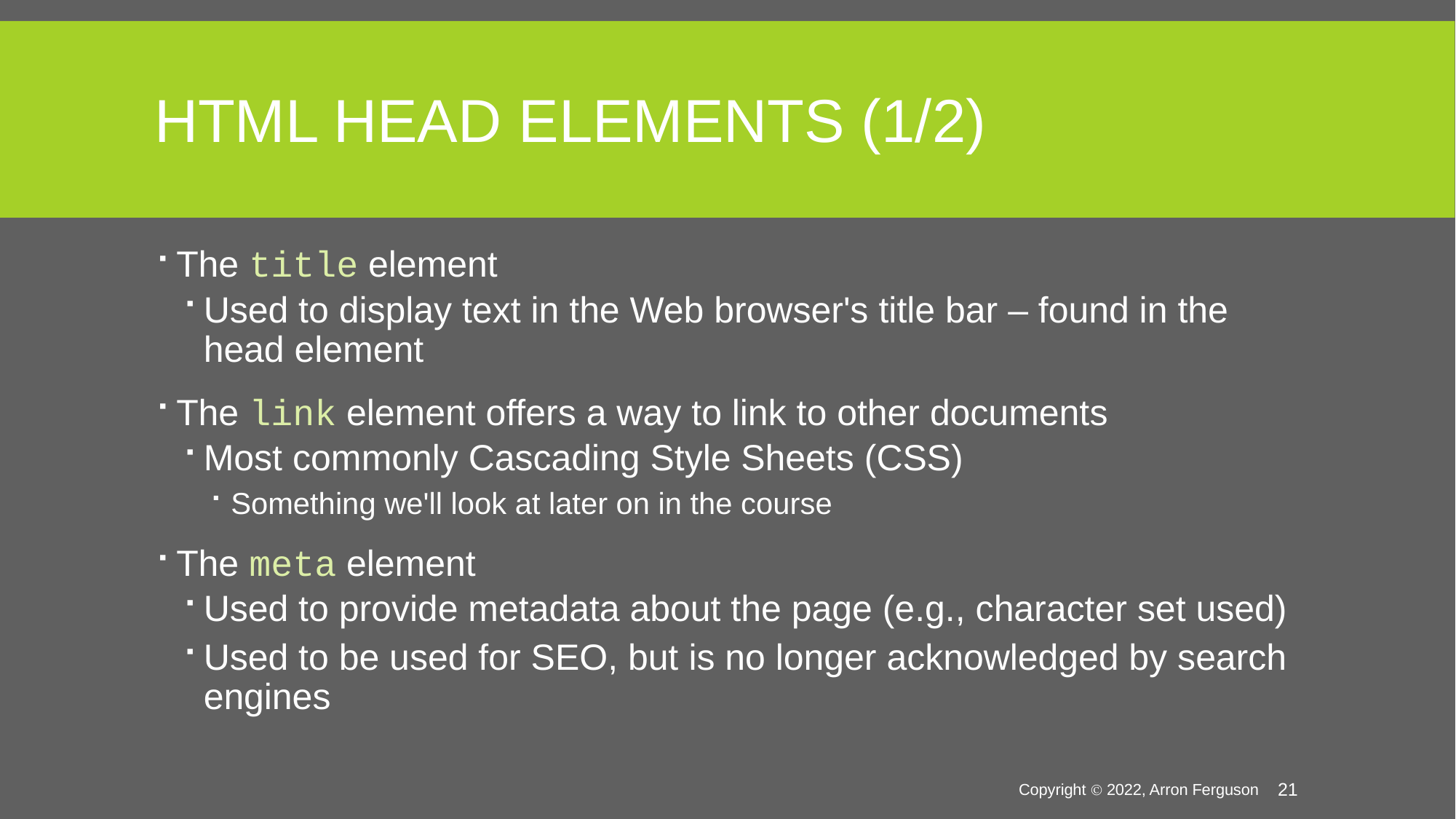

# HTML Head Elements (1/2)
The title element
Used to display text in the Web browser's title bar – found in the head element
The link element offers a way to link to other documents
Most commonly Cascading Style Sheets (CSS)
Something we'll look at later on in the course
The meta element
Used to provide metadata about the page (e.g., character set used)
Used to be used for SEO, but is no longer acknowledged by search engines
Copyright Ⓒ 2022, Arron Ferguson
21